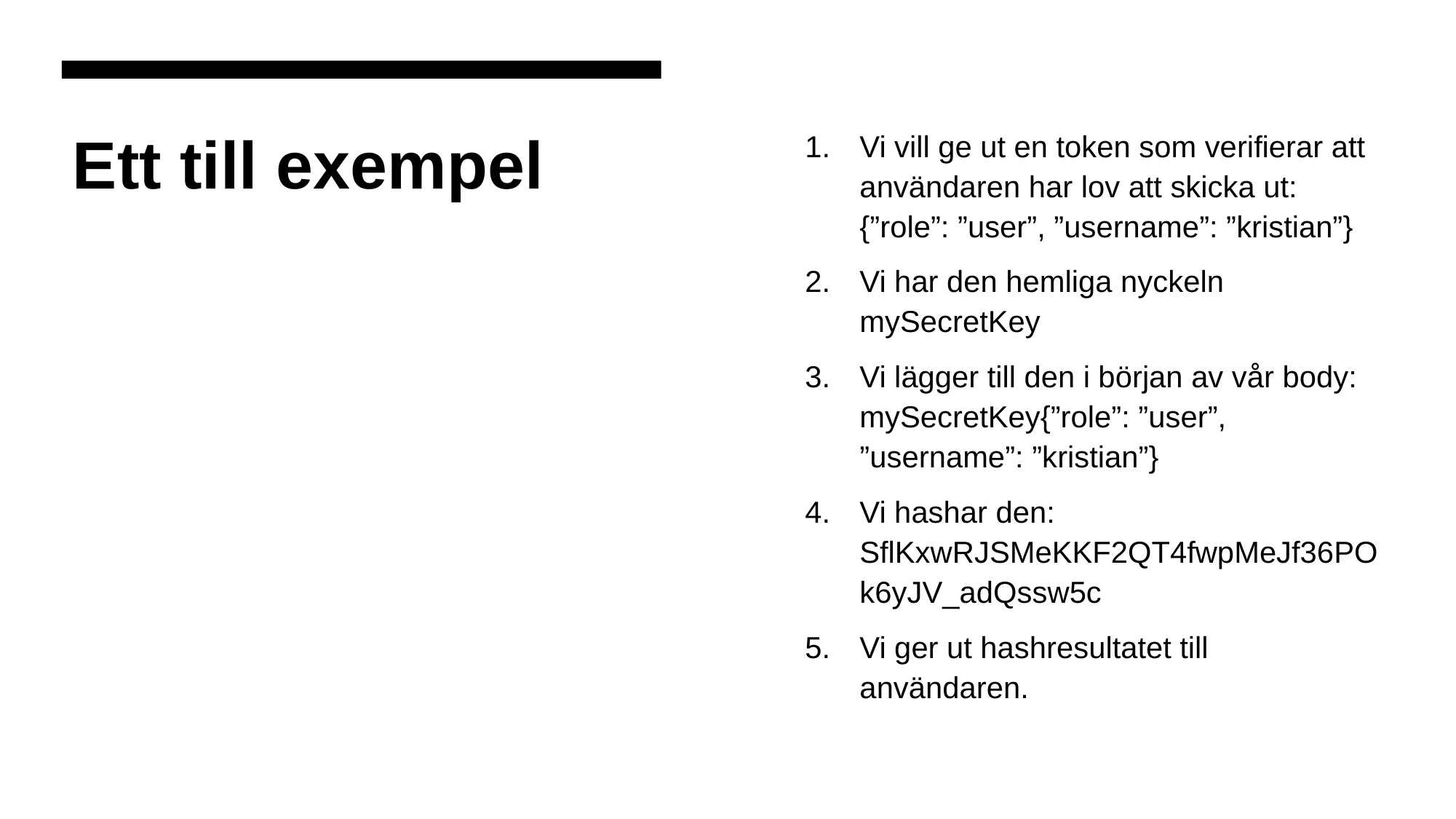

# Ett till exempel
Vi vill ge ut en token som verifierar att användaren har lov att skicka ut:
{”role”: ”user”, ”username”: ”kristian”}
Vi har den hemliga nyckeln mySecretKey
Vi lägger till den i början av vår body:
mySecretKey{”role”: ”user”, ”username”: ”kristian”}
Vi hashar den: SflKxwRJSMeKKF2QT4fwpMeJf36POk6yJV_adQssw5c
Vi ger ut hashresultatet till användaren.